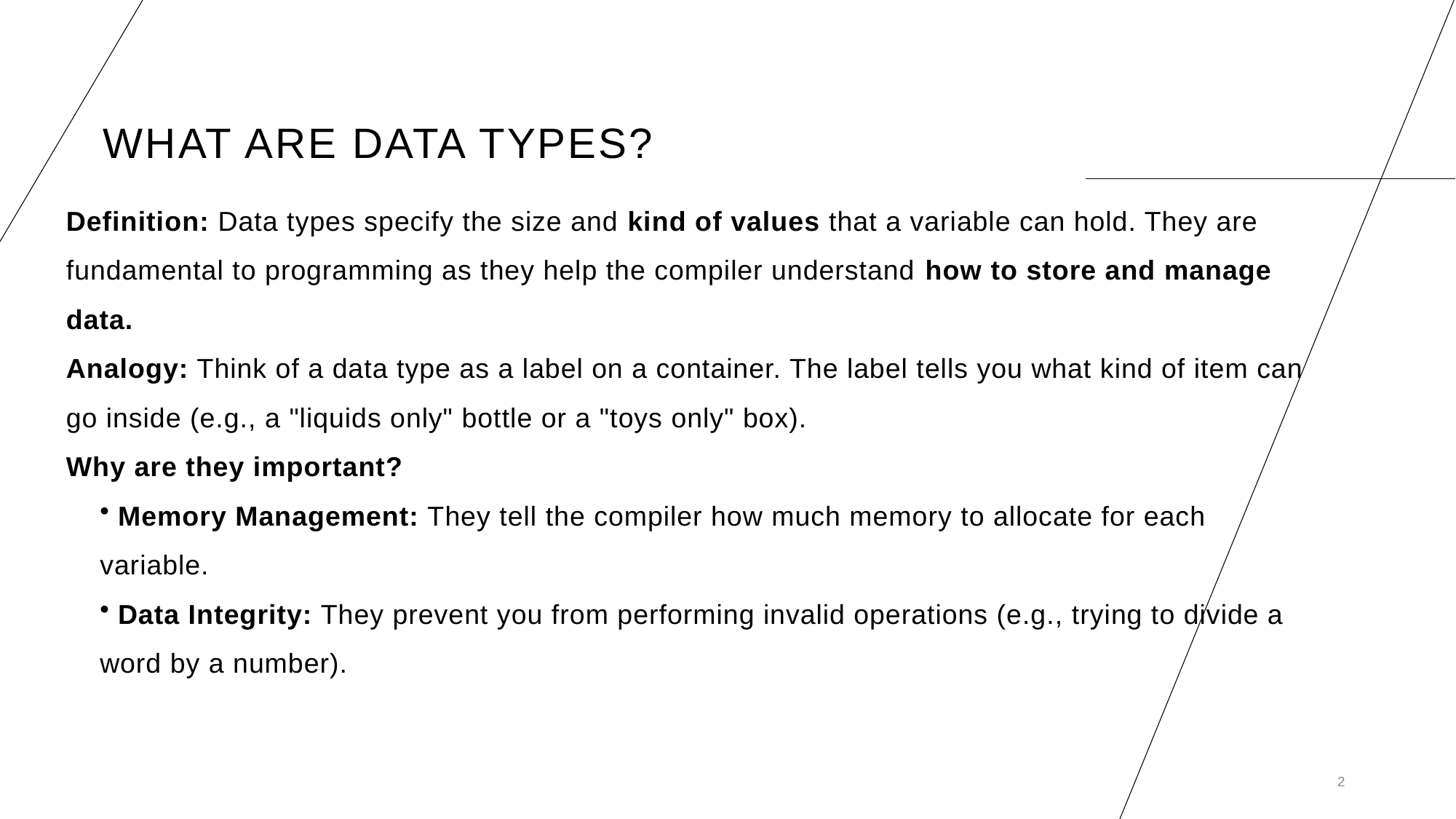

# What are Data Types?
Definition: Data types specify the size and kind of values that a variable can hold. They are fundamental to programming as they help the compiler understand how to store and manage data.
Analogy: Think of a data type as a label on a container. The label tells you what kind of item can go inside (e.g., a "liquids only" bottle or a "toys only" box).
Why are they important?
 Memory Management: They tell the compiler how much memory to allocate for each variable.
 Data Integrity: They prevent you from performing invalid operations (e.g., trying to divide a word by a number).

2